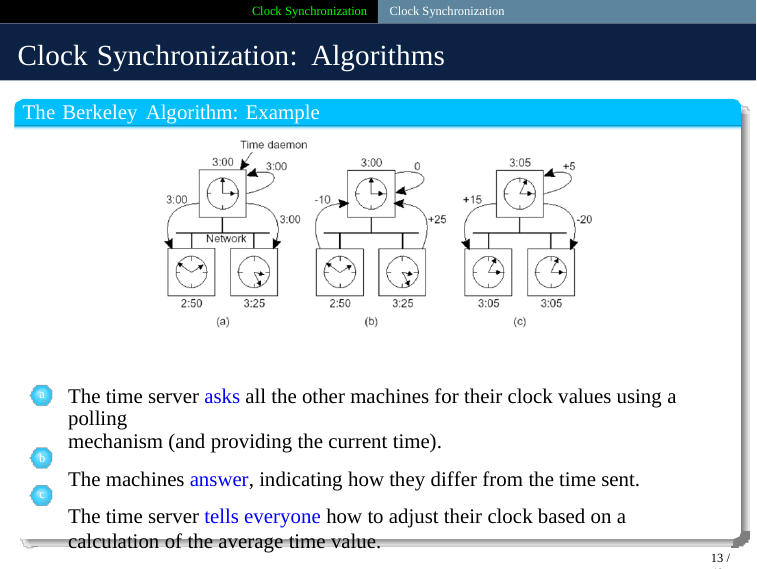

Clock Synchronization      Clock Synchronization

Clock Synchronization: Algorithms

The Berkeley Algorithm: Example

The time server asks all the other machines for their clock values using a polling
mechanism (and providing the current time).
The machines answer, indicating how they differ from the time sent.
The time server tells everyone how to adjust their clock based on a calculation of the average time value.
a
b
c

13 / 40